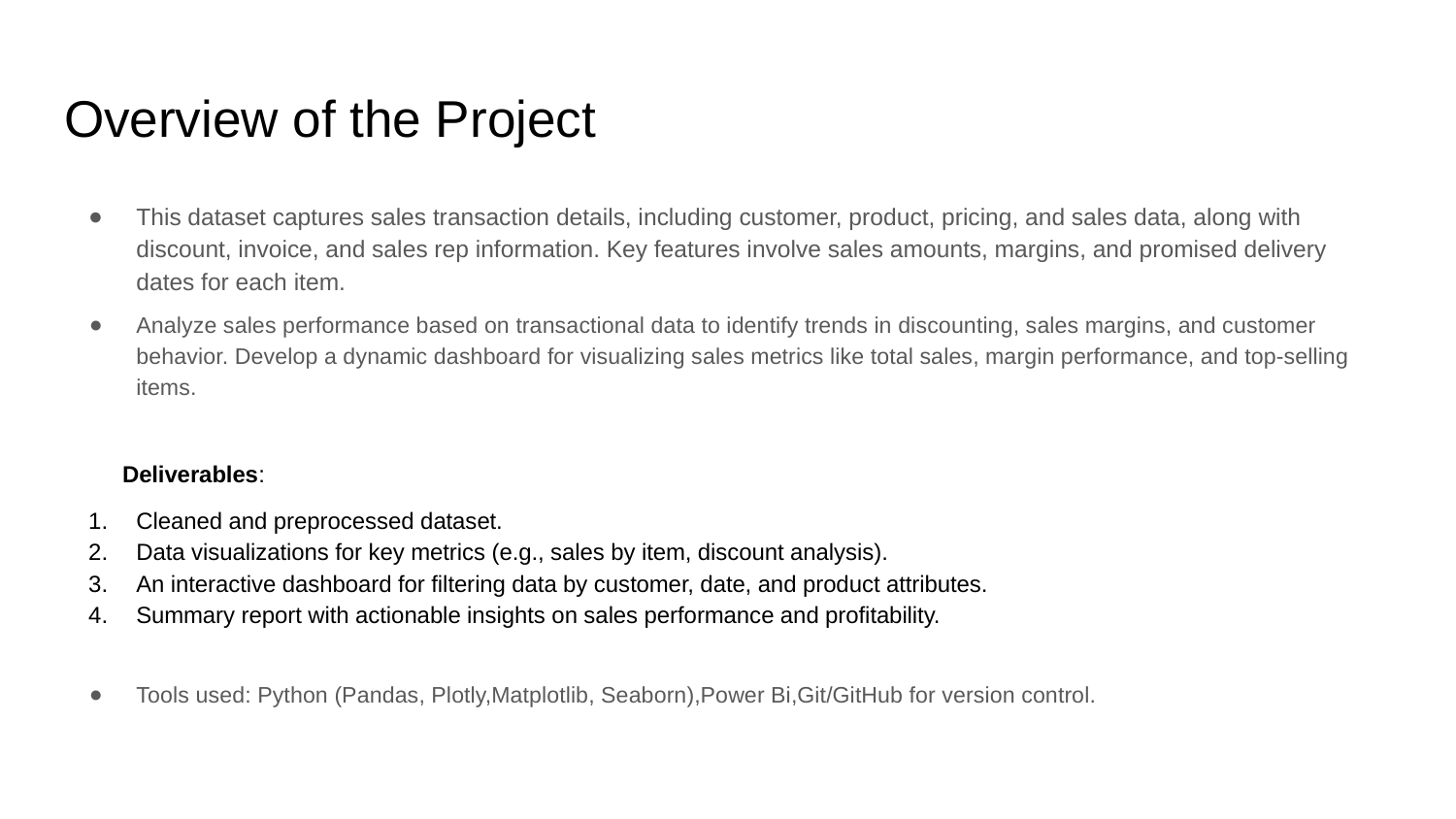

# Overview of the Project
This dataset captures sales transaction details, including customer, product, pricing, and sales data, along with discount, invoice, and sales rep information. Key features involve sales amounts, margins, and promised delivery dates for each item.
Analyze sales performance based on transactional data to identify trends in discounting, sales margins, and customer behavior. Develop a dynamic dashboard for visualizing sales metrics like total sales, margin performance, and top-selling items.

               Deliverables:
Cleaned and preprocessed dataset.
Data visualizations for key metrics (e.g., sales by item, discount analysis).
An interactive dashboard for filtering data by customer, date, and product attributes.
Summary report with actionable insights on sales performance and profitability.

Tools used: Python (Pandas, Plotly,Matplotlib, Seaborn),Power Bi,Git/GitHub for version control.